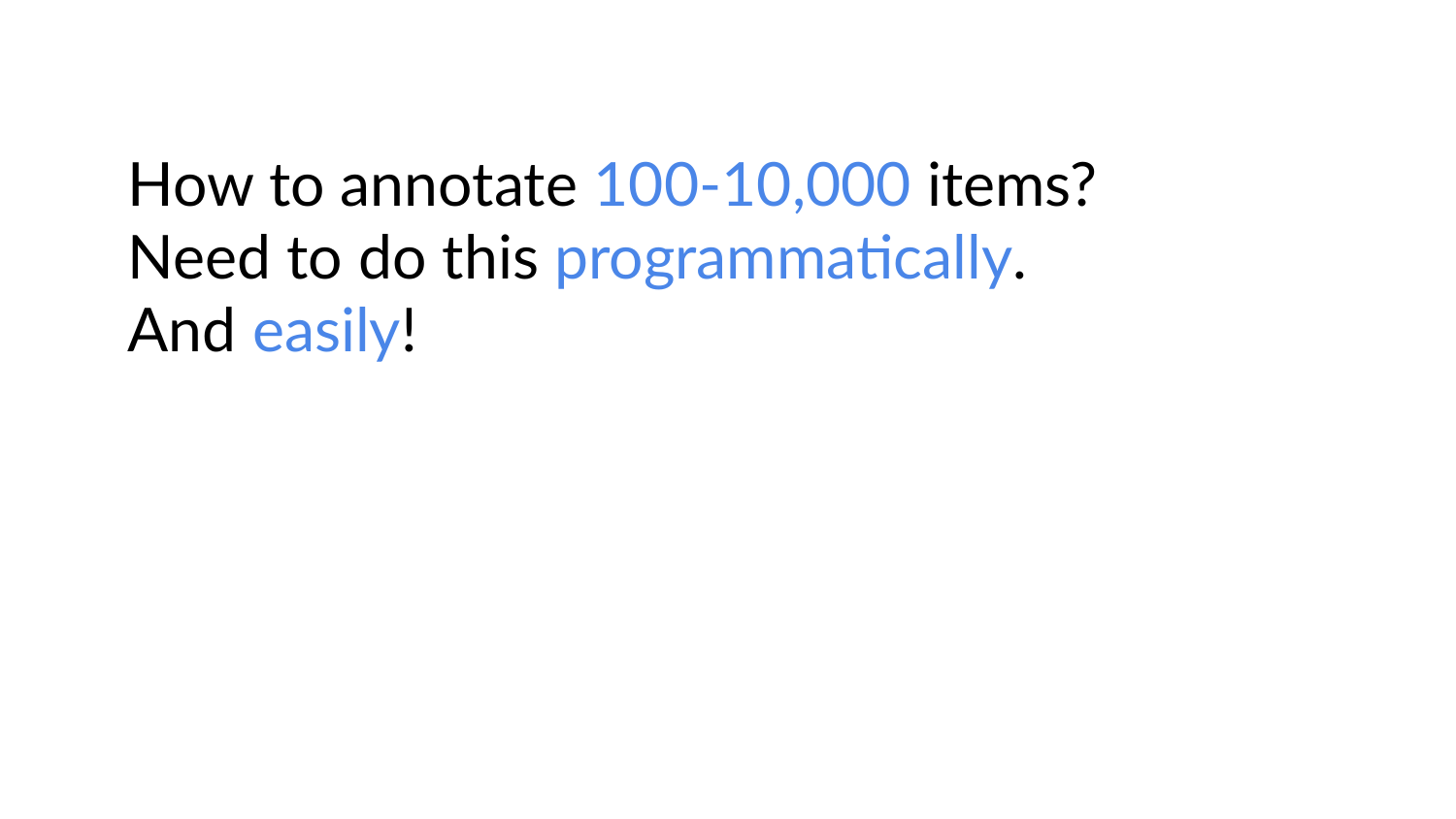

How to annotate 100-10,000 items?
Need to do this programmatically.
And easily!